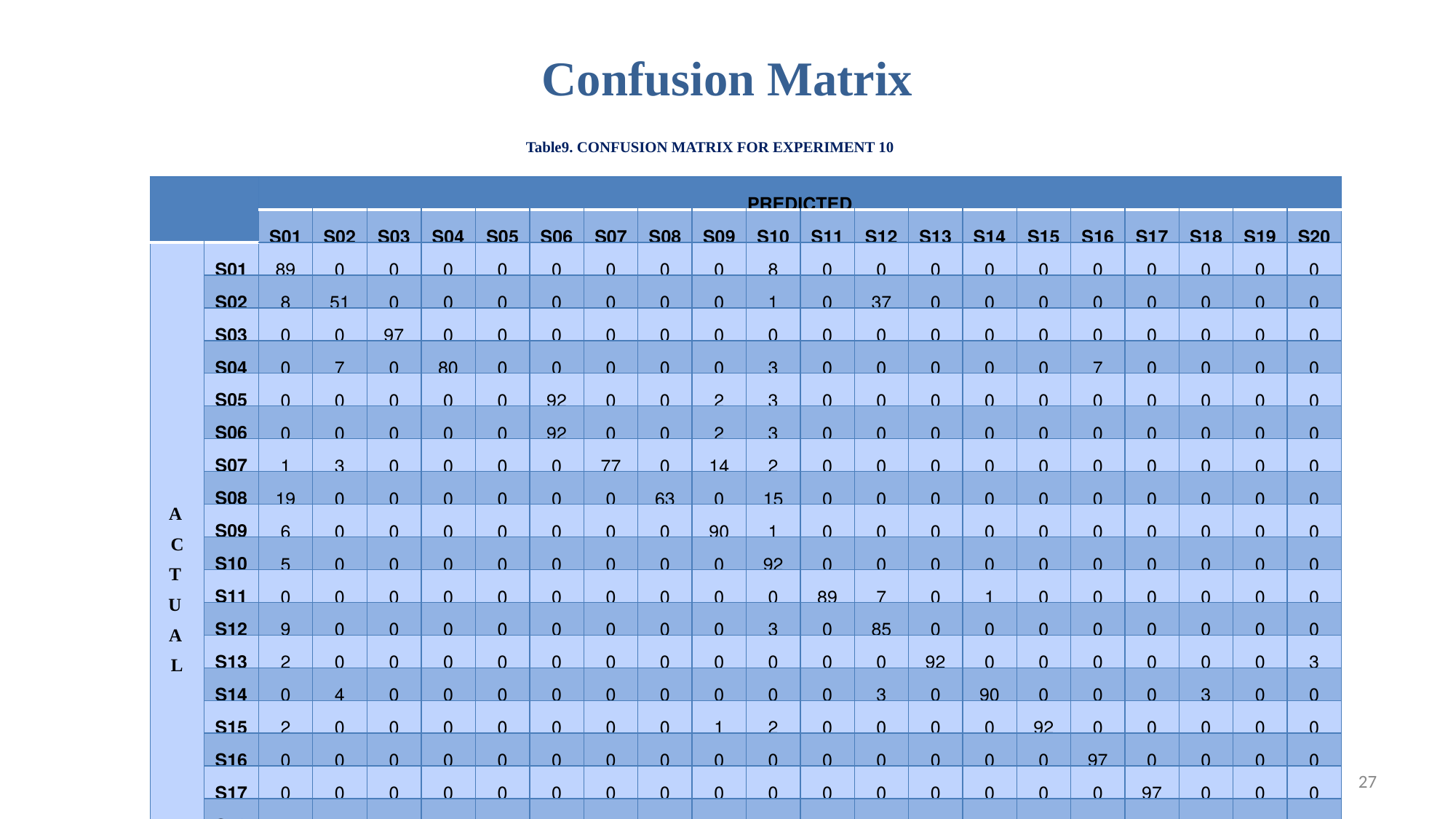

27
# Confusion Matrix
Table9. CONFUSION MATRIX FOR EXPERIMENT 10
|  |  | PREDICTED |  |  |  |  |  |  |  |  |  |  |  |  |  |  |  |  |  |  |  |
| --- | --- | --- | --- | --- | --- | --- | --- | --- | --- | --- | --- | --- | --- | --- | --- | --- | --- | --- | --- | --- | --- |
|  |  | S01 | S02 | S03 | S04 | S05 | S06 | S07 | S08 | S09 | S10 | S11 | S12 | S13 | S14 | S15 | S16 | S17 | S18 | S19 | S20 |
| A C T U A L | S01 | 89 | 0 | 0 | 0 | 0 | 0 | 0 | 0 | 0 | 8 | 0 | 0 | 0 | 0 | 0 | 0 | 0 | 0 | 0 | 0 |
|  | S02 | 8 | 51 | 0 | 0 | 0 | 0 | 0 | 0 | 0 | 1 | 0 | 37 | 0 | 0 | 0 | 0 | 0 | 0 | 0 | 0 |
|  | S03 | 0 | 0 | 97 | 0 | 0 | 0 | 0 | 0 | 0 | 0 | 0 | 0 | 0 | 0 | 0 | 0 | 0 | 0 | 0 | 0 |
|  | S04 | 0 | 7 | 0 | 80 | 0 | 0 | 0 | 0 | 0 | 3 | 0 | 0 | 0 | 0 | 0 | 7 | 0 | 0 | 0 | 0 |
|  | S05 | 0 | 0 | 0 | 0 | 0 | 92 | 0 | 0 | 2 | 3 | 0 | 0 | 0 | 0 | 0 | 0 | 0 | 0 | 0 | 0 |
|  | S06 | 0 | 0 | 0 | 0 | 0 | 92 | 0 | 0 | 2 | 3 | 0 | 0 | 0 | 0 | 0 | 0 | 0 | 0 | 0 | 0 |
|  | S07 | 1 | 3 | 0 | 0 | 0 | 0 | 77 | 0 | 14 | 2 | 0 | 0 | 0 | 0 | 0 | 0 | 0 | 0 | 0 | 0 |
|  | S08 | 19 | 0 | 0 | 0 | 0 | 0 | 0 | 63 | 0 | 15 | 0 | 0 | 0 | 0 | 0 | 0 | 0 | 0 | 0 | 0 |
|  | S09 | 6 | 0 | 0 | 0 | 0 | 0 | 0 | 0 | 90 | 1 | 0 | 0 | 0 | 0 | 0 | 0 | 0 | 0 | 0 | 0 |
|  | S10 | 5 | 0 | 0 | 0 | 0 | 0 | 0 | 0 | 0 | 92 | 0 | 0 | 0 | 0 | 0 | 0 | 0 | 0 | 0 | 0 |
|  | S11 | 0 | 0 | 0 | 0 | 0 | 0 | 0 | 0 | 0 | 0 | 89 | 7 | 0 | 1 | 0 | 0 | 0 | 0 | 0 | 0 |
|  | S12 | 9 | 0 | 0 | 0 | 0 | 0 | 0 | 0 | 0 | 3 | 0 | 85 | 0 | 0 | 0 | 0 | 0 | 0 | 0 | 0 |
|  | S13 | 2 | 0 | 0 | 0 | 0 | 0 | 0 | 0 | 0 | 0 | 0 | 0 | 92 | 0 | 0 | 0 | 0 | 0 | 0 | 3 |
|  | S14 | 0 | 4 | 0 | 0 | 0 | 0 | 0 | 0 | 0 | 0 | 0 | 3 | 0 | 90 | 0 | 0 | 0 | 3 | 0 | 0 |
|  | S15 | 2 | 0 | 0 | 0 | 0 | 0 | 0 | 0 | 1 | 2 | 0 | 0 | 0 | 0 | 92 | 0 | 0 | 0 | 0 | 0 |
|  | S16 | 0 | 0 | 0 | 0 | 0 | 0 | 0 | 0 | 0 | 0 | 0 | 0 | 0 | 0 | 0 | 97 | 0 | 0 | 0 | 0 |
|  | S17 | 0 | 0 | 0 | 0 | 0 | 0 | 0 | 0 | 0 | 0 | 0 | 0 | 0 | 0 | 0 | 0 | 97 | 0 | 0 | 0 |
|  | S18 | 3 | 0 | 0 | 0 | 0 | 0 | 0 | 0 | 0 | 0 | 6 | 0 | 2 | 0 | 0 | 0 | 0 | 86 | 0 | 0 |
|  | S19 | 0 | 0 | 0 | 0 | 0 | 0 | 3 | 1 | 9 | 3 | 0 | 2 | 0 | 0 | 0 | 0 | 0 | 0 | 79 | 0 |
|  | S20 | 0 | 0 | 0 | 0 | 0 | 0 | 0 | 0 | 0 | 0 | 0 | 0 | 0 | 0 | 0 | 0 | 0 | 0 | 2 | 95 |